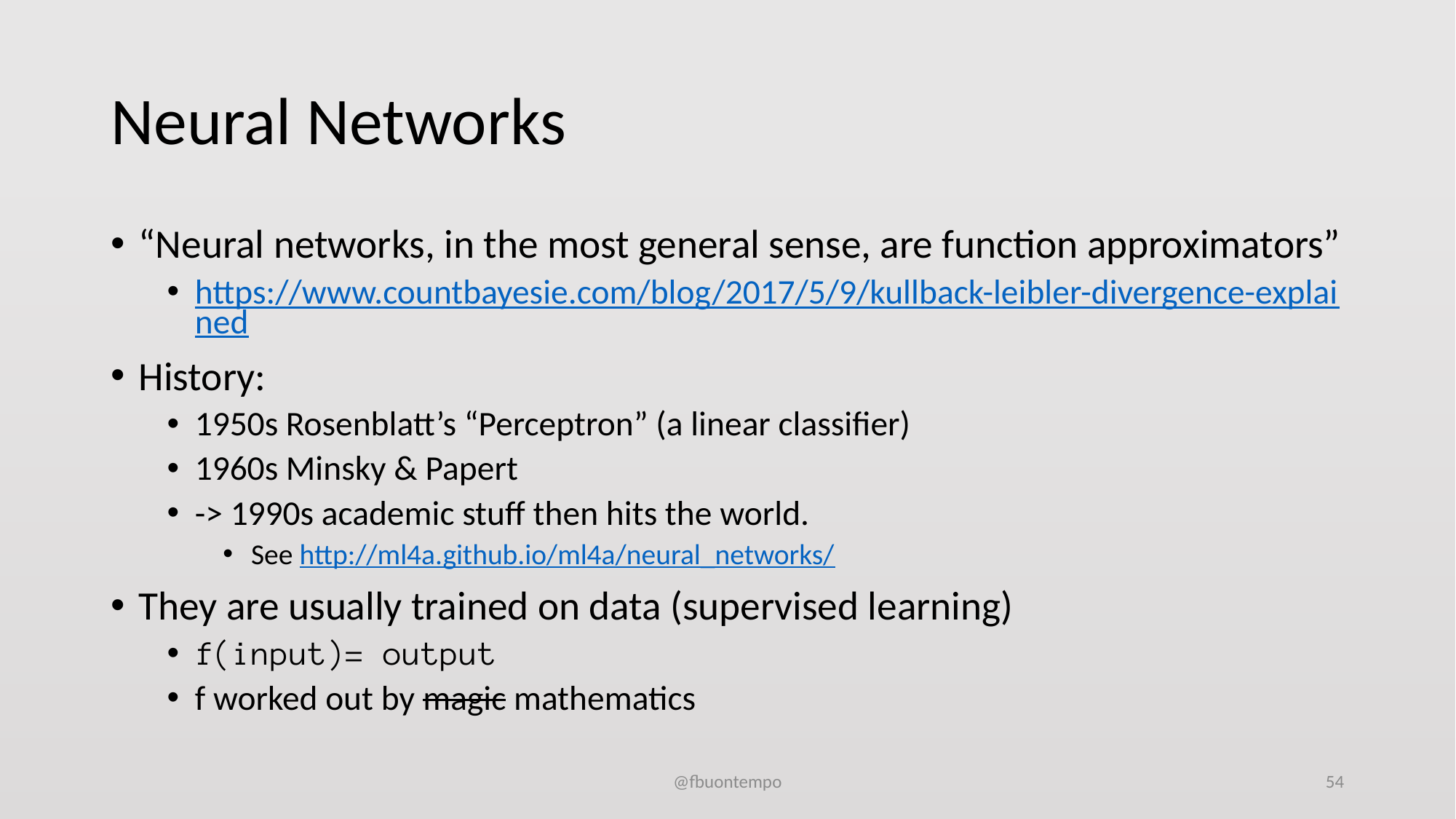

# Neural Networks
“Neural networks, in the most general sense, are function approximators”
https://www.countbayesie.com/blog/2017/5/9/kullback-leibler-divergence-explained
History:
1950s Rosenblatt’s “Perceptron” (a linear classifier)
1960s Minsky & Papert
-> 1990s academic stuff then hits the world.
See http://ml4a.github.io/ml4a/neural_networks/
They are usually trained on data (supervised learning)
f(input)= output
f worked out by magic mathematics

@fbuontempo
54